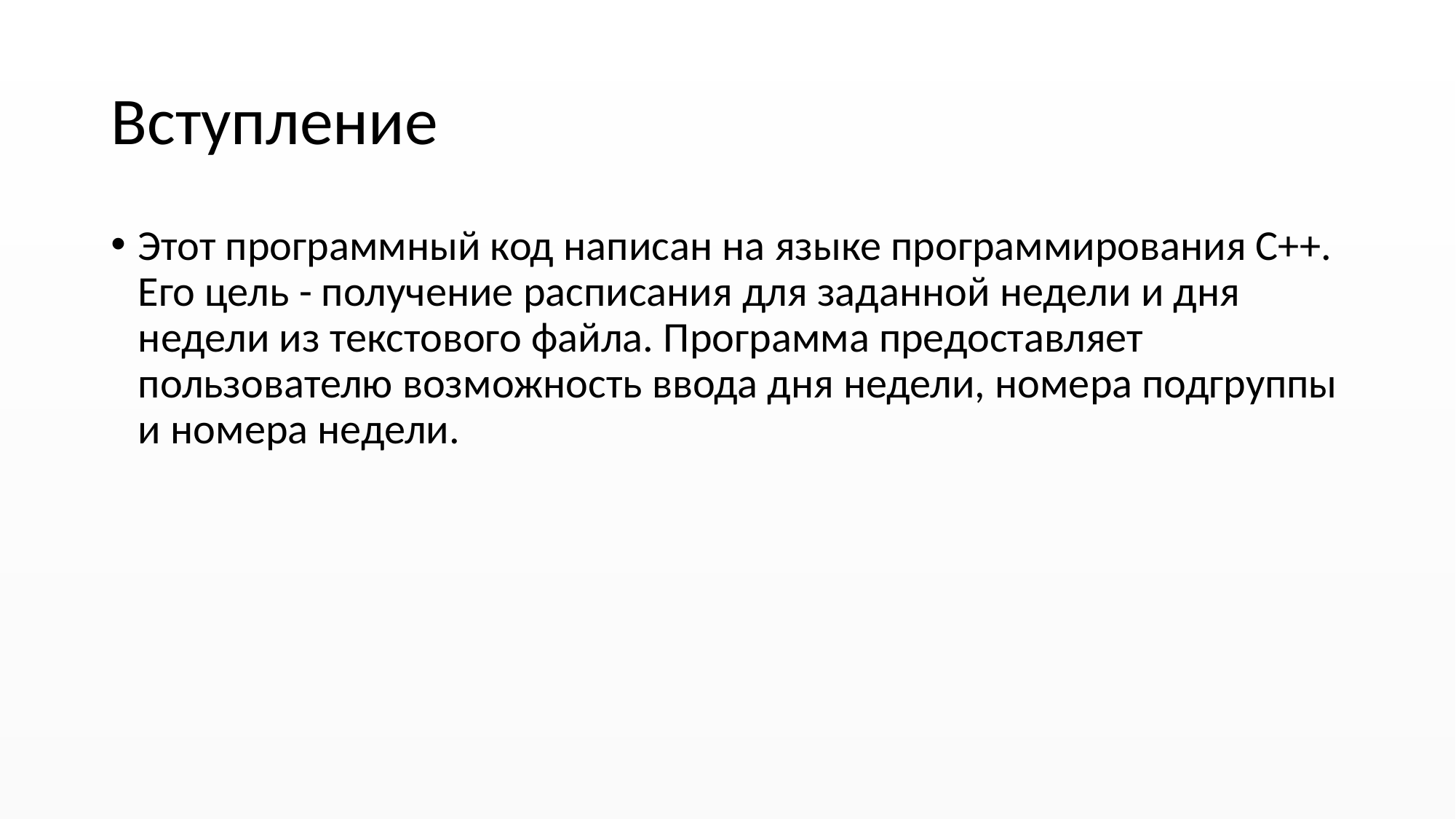

# Вступление
Этот программный код написан на языке программирования C++. Его цель - получение расписания для заданной недели и дня недели из текстового файла. Программа предоставляет пользователю возможность ввода дня недели, номера подгруппы и номера недели.